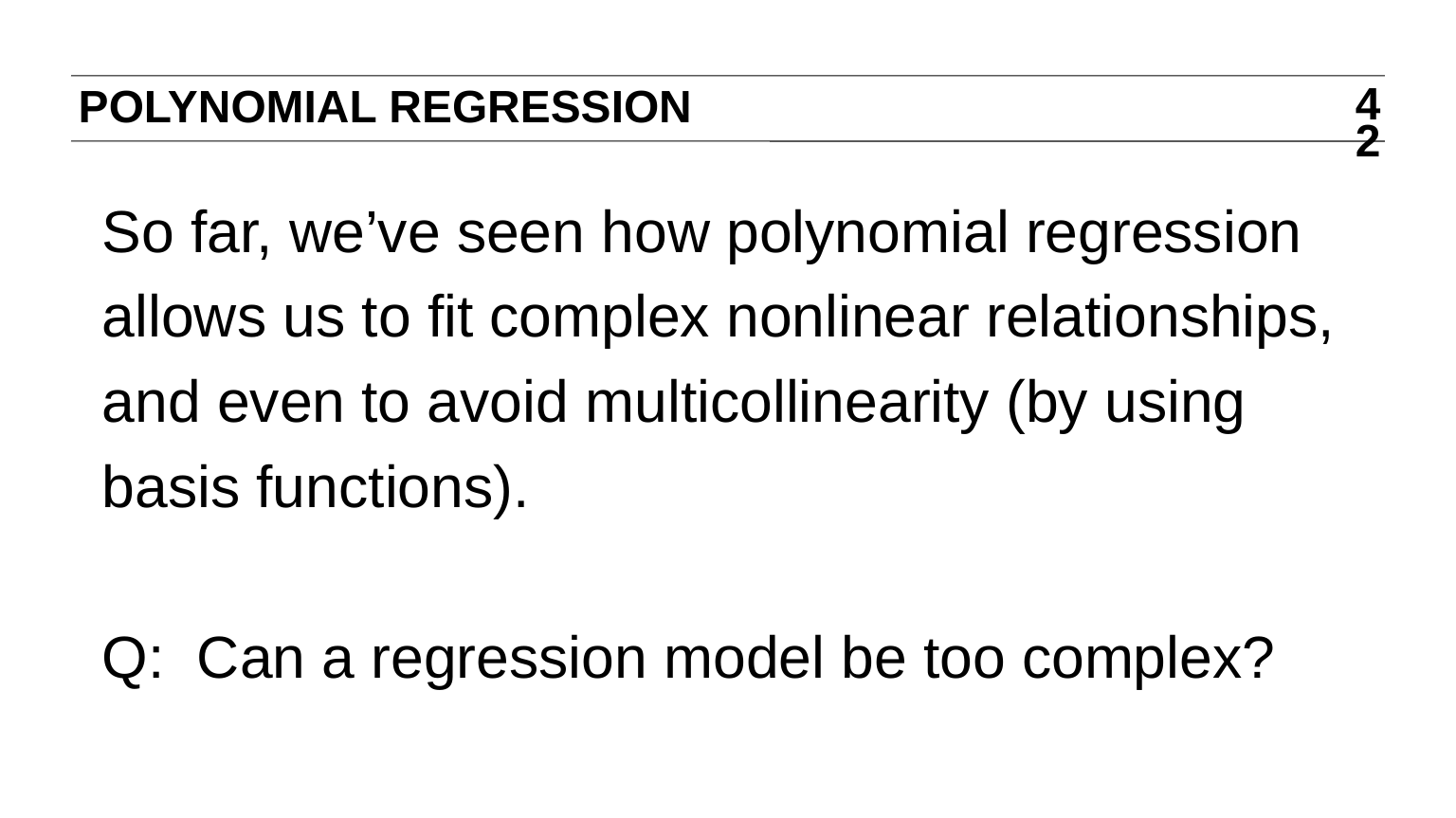

Polynomial regression
42
So far, we’ve seen how polynomial regression allows us to fit complex nonlinear relationships, and even to avoid multicollinearity (by using basis functions).

Q:  Can a regression model be too complex?